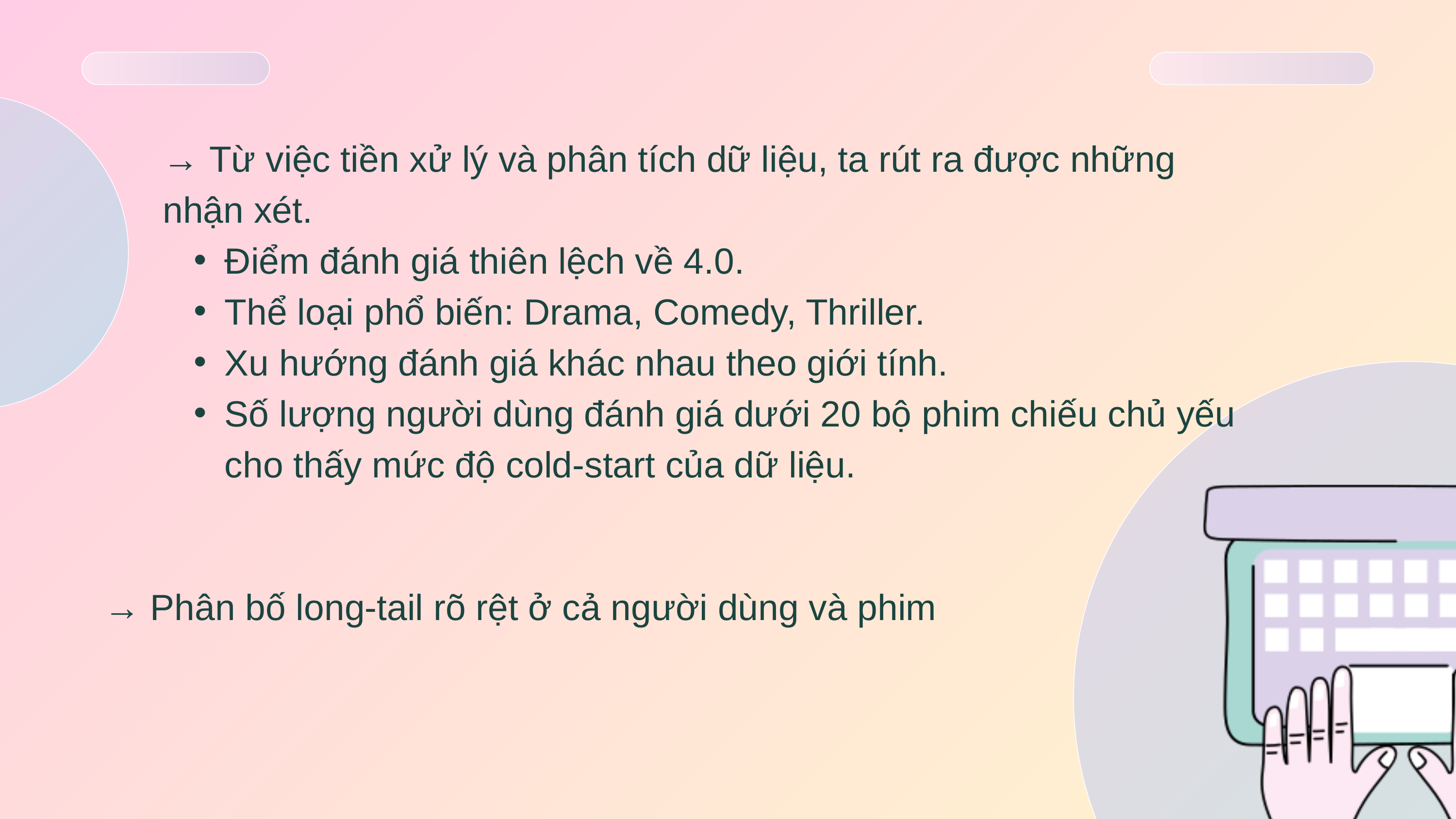

→ Từ việc tiền xử lý và phân tích dữ liệu, ta rút ra được những nhận xét.
Điểm đánh giá thiên lệch về 4.0.
Thể loại phổ biến: Drama, Comedy, Thriller.
Xu hướng đánh giá khác nhau theo giới tính.
Số lượng người dùng đánh giá dưới 20 bộ phim chiếu chủ yếu cho thấy mức độ cold-start của dữ liệu.

→ Phân bố long-tail rõ rệt ở cả người dùng và phim